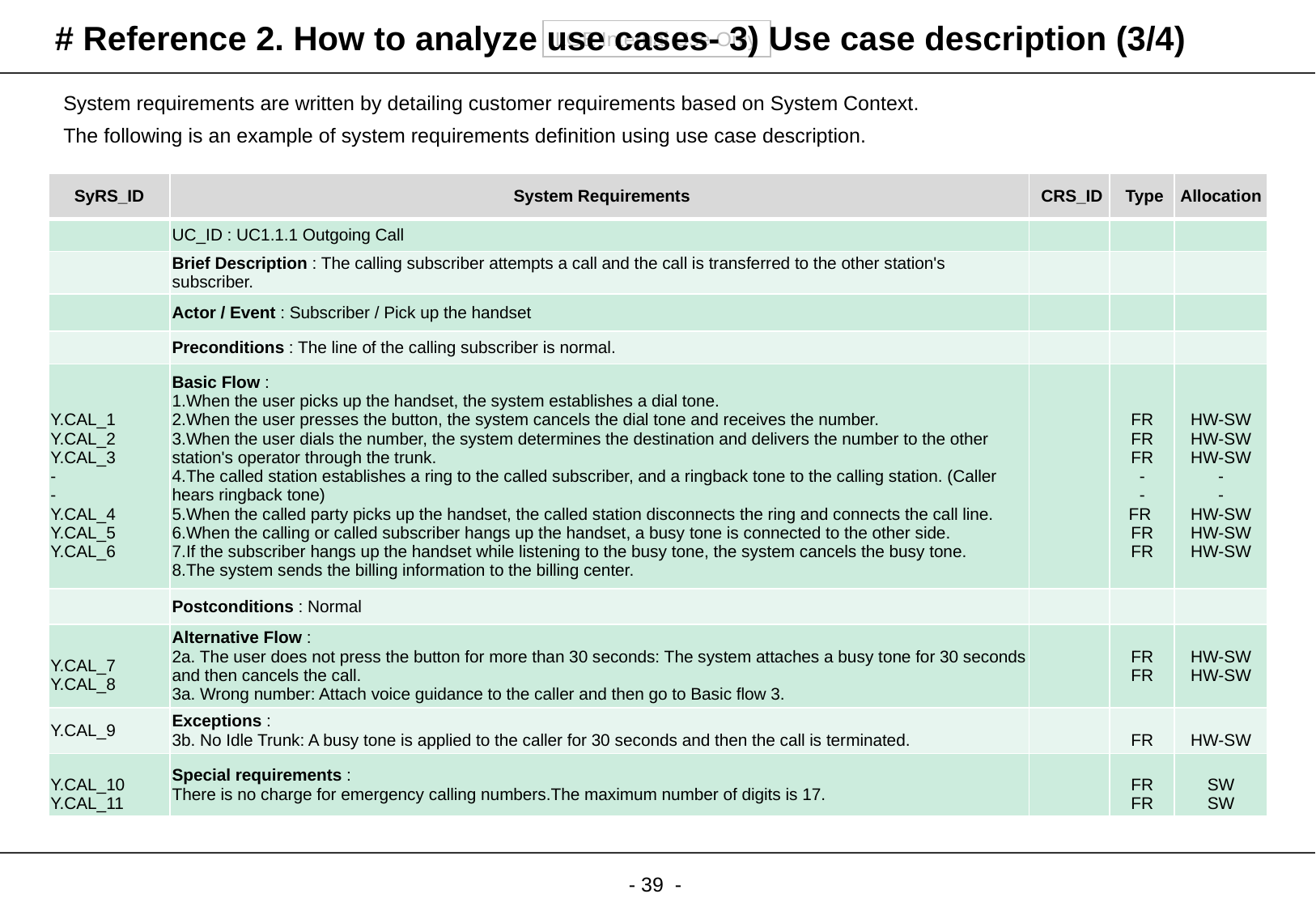

# # Reference 2. How to analyze use cases- 3) Use case description (3/4)
System requirements are written by detailing customer requirements based on System Context.
The following is an example of system requirements definition using use case description.
| SyRS\_ID | System Requirements | CRS\_ID | Type | Allocation |
| --- | --- | --- | --- | --- |
|  | UC\_ID : UC1.1.1 Outgoing Call |  |  |  |
|  | Brief Description : The calling subscriber attempts a call and the call is transferred to the other station's subscriber. |  |  |  |
|  | Actor / Event : Subscriber / Pick up the handset |  |  |  |
|  | Preconditions : The line of the calling subscriber is normal. |  |  |  |
| Y.CAL\_1 Y.CAL\_2 Y.CAL\_3 - - Y.CAL\_4 Y.CAL\_5 Y.CAL\_6 | Basic Flow : When the user picks up the handset, the system establishes a dial tone. When the user presses the button, the system cancels the dial tone and receives the number. When the user dials the number, the system determines the destination and delivers the number to the other station's operator through the trunk. The called station establishes a ring to the called subscriber, and a ringback tone to the calling station. (Caller hears ringback tone) When the called party picks up the handset, the called station disconnects the ring and connects the call line. When the calling or called subscriber hangs up the handset, a busy tone is connected to the other side. If the subscriber hangs up the handset while listening to the busy tone, the system cancels the busy tone. The system sends the billing information to the billing center. |  | FR FR FR - - FR  FR FR | HW-SW HW-SW HW-SW - - HW-SW HW-SW HW-SW |
|  | Postconditions : Normal |  |  |  |
| Y.CAL\_7 Y.CAL\_8 | Alternative Flow : 2a. The user does not press the button for more than 30 seconds: The system attaches a busy tone for 30 seconds and then cancels the call. 3a. Wrong number: Attach voice guidance to the caller and then go to Basic flow 3. |  | FR FR | HW-SW HW-SW |
| Y.CAL\_9 | Exceptions : 3b. No Idle Trunk: A busy tone is applied to the caller for 30 seconds and then the call is terminated. |  | FR | HW-SW |
| Y.CAL\_10 Y.CAL\_11 | Special requirements : There is no charge for emergency calling numbers.The maximum number of digits is 17. |  | FR FR | SW SW |